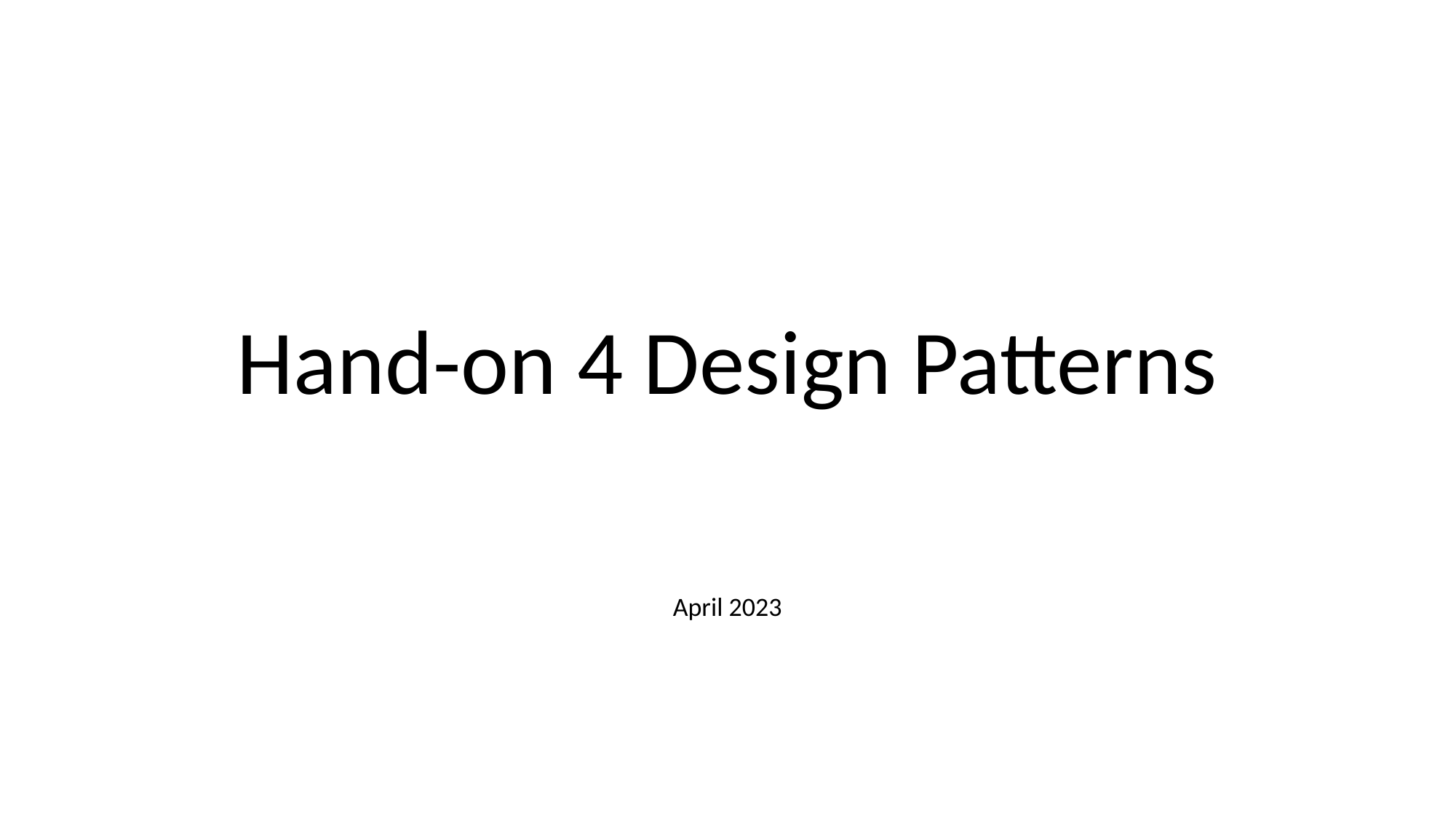

# Hand-on 4 Design Patterns
April 2023